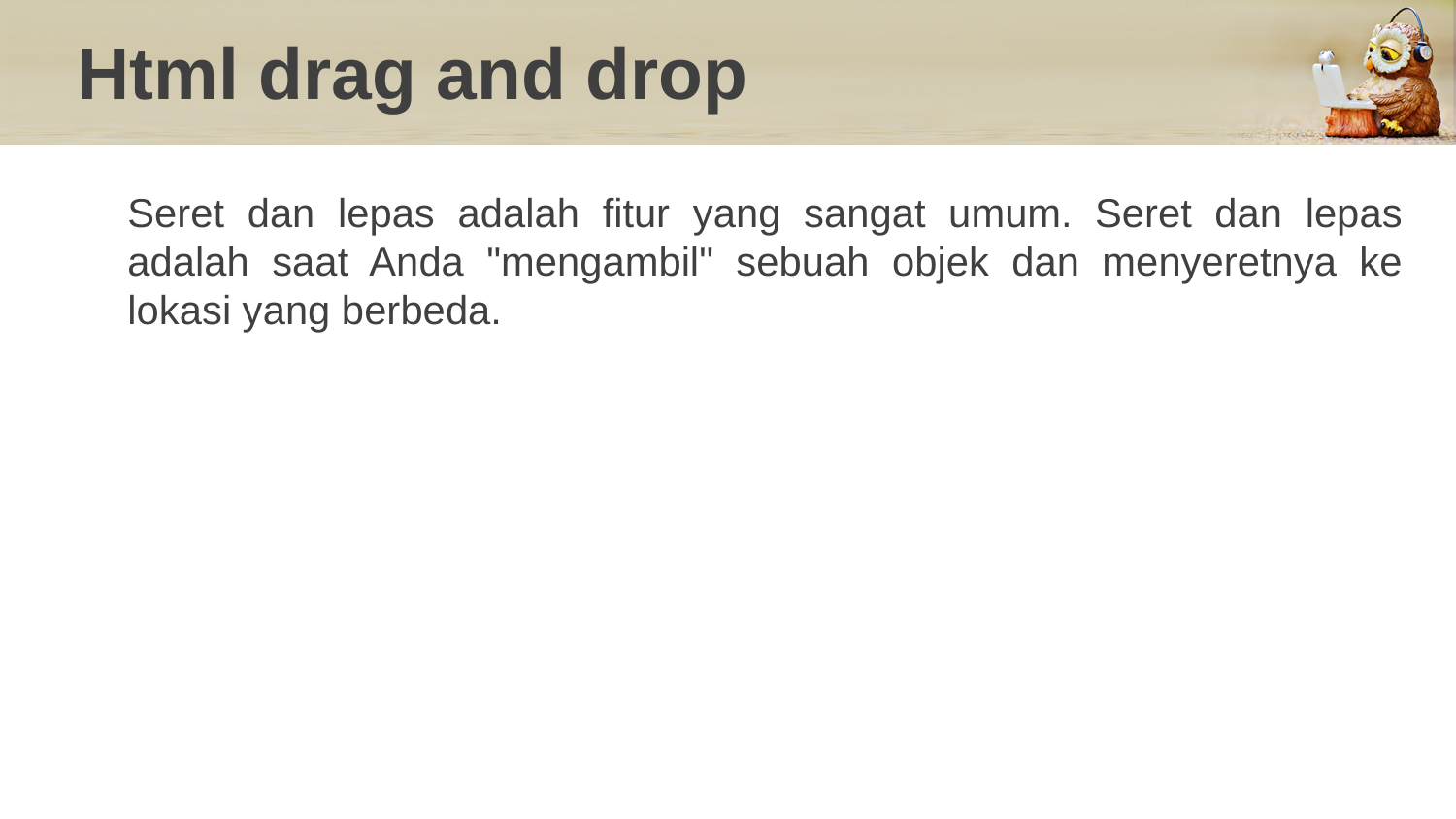

# Html drag and drop
Seret dan lepas adalah fitur yang sangat umum. Seret dan lepas adalah saat Anda "mengambil" sebuah objek dan menyeretnya ke lokasi yang berbeda.